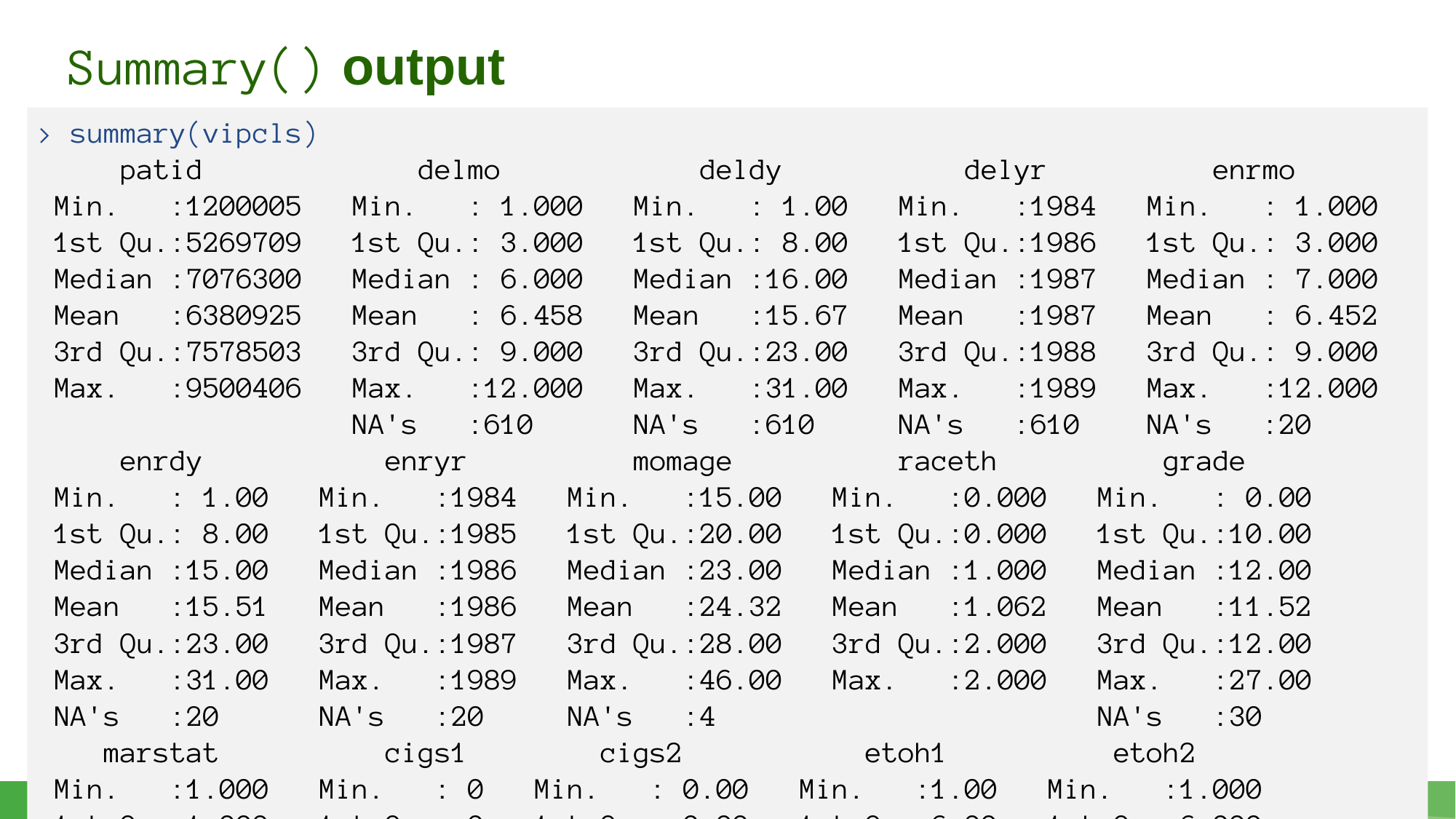

# Summary() output
> summary(vipcls)
     patid             delmo            deldy           delyr          enrmo
 Min.   :1200005   Min.   : 1.000   Min.   : 1.00   Min.   :1984   Min.   : 1.000
 1st Qu.:5269709   1st Qu.: 3.000   1st Qu.: 8.00   1st Qu.:1986   1st Qu.: 3.000
 Median :7076300   Median : 6.000   Median :16.00   Median :1987   Median : 7.000
 Mean   :6380925   Mean   : 6.458   Mean   :15.67   Mean   :1987   Mean   : 6.452
 3rd Qu.:7578503   3rd Qu.: 9.000   3rd Qu.:23.00   3rd Qu.:1988   3rd Qu.: 9.000
 Max.   :9500406   Max.   :12.000   Max.   :31.00   Max.   :1989   Max.   :12.000
                   NA's   :610      NA's   :610     NA's   :610    NA's   :20
     enrdy           enryr          momage          raceth          grade
 Min.   : 1.00   Min.   :1984   Min.   :15.00   Min.   :0.000   Min.   : 0.00
 1st Qu.: 8.00   1st Qu.:1985   1st Qu.:20.00   1st Qu.:0.000   1st Qu.:10.00
 Median :15.00   Median :1986   Median :23.00   Median :1.000   Median :12.00
 Mean   :15.51   Mean   :1986   Mean   :24.32   Mean   :1.062   Mean   :11.52
 3rd Qu.:23.00   3rd Qu.:1987   3rd Qu.:28.00   3rd Qu.:2.000   3rd Qu.:12.00
 Max.   :31.00   Max.   :1989   Max.   :46.00   Max.   :2.000   Max.   :27.00
 NA's   :20      NA's   :20     NA's   :4                       NA's   :30
    marstat          cigs1        cigs2           etoh1          etoh2
 Min.   :1.000   Min.   : 0   Min.   : 0.00   Min.   :1.00   Min.   :1.000
 1st Qu.:1.000   1st Qu.: 0   1st Qu.: 0.00   1st Qu.:6.00   1st Qu.:6.000
 Median :2.000   Median : 0   Median : 0.00   Median :6.00   Median :6.000
 Mean   :2.883   Mean   : 4   Mean   : 3.07   Mean   :5.57   Mean   :5.674
 3rd Qu.:5.000   3rd Qu.: 3   3rd Qu.: 2.00   3rd Qu.:6.00   3rd Qu.:6.000
 Max.   :5.000   Max.   :92   Max.   :70.00   Max.   :6.00   Max.   :6.000
 NA's   :12      NA's   :1    NA's   :1       NA's   :2      NA's   :3
     partyr          pregnum           delges            bw          deltype
 Min.   :  0.00   Min.   : 1.000   Min.   :23.00   Min.   : 143   Min.   :1.000
 1st Qu.:  1.00   1st Qu.: 1.000   1st Qu.:38.00   1st Qu.:2956   1st Qu.:1.000
 Median :  1.00   Median : 2.000   Median :39.00   Median :3295   Median :1.000
 Mean   :  1.26   Mean   : 2.642   Mean   :39.07   Mean   :3268   Mean   :1.208
 3rd Qu.:  1.00   3rd Qu.: 3.000   3rd Qu.:41.00   3rd Qu.:3630   3rd Qu.:1.000
 Max.   :200.00   Max.   :16.000   Max.   :70.00   Max.   :6549   Max.   :2.000
 NA's   :223                                       NA's   :473    NA's   :649
    induclab         auglab         intrapih
 Min.   :1.000   Min.   :1.000   Min.   :1.000
 1st Qu.:2.000   1st Qu.:1.000   1st Qu.:2.000
 Median :2.000   Median :2.000   Median :2.000
 Mean   :1.909   Mean   :1.649   Mean   :1.929
 3rd Qu.:2.000   3rd Qu.:2.000   3rd Qu.:2.000
 Max.   :2.000   Max.   :2.000   Max.   :2.000
 NA's   :465     NA's   :462     NA's   :338